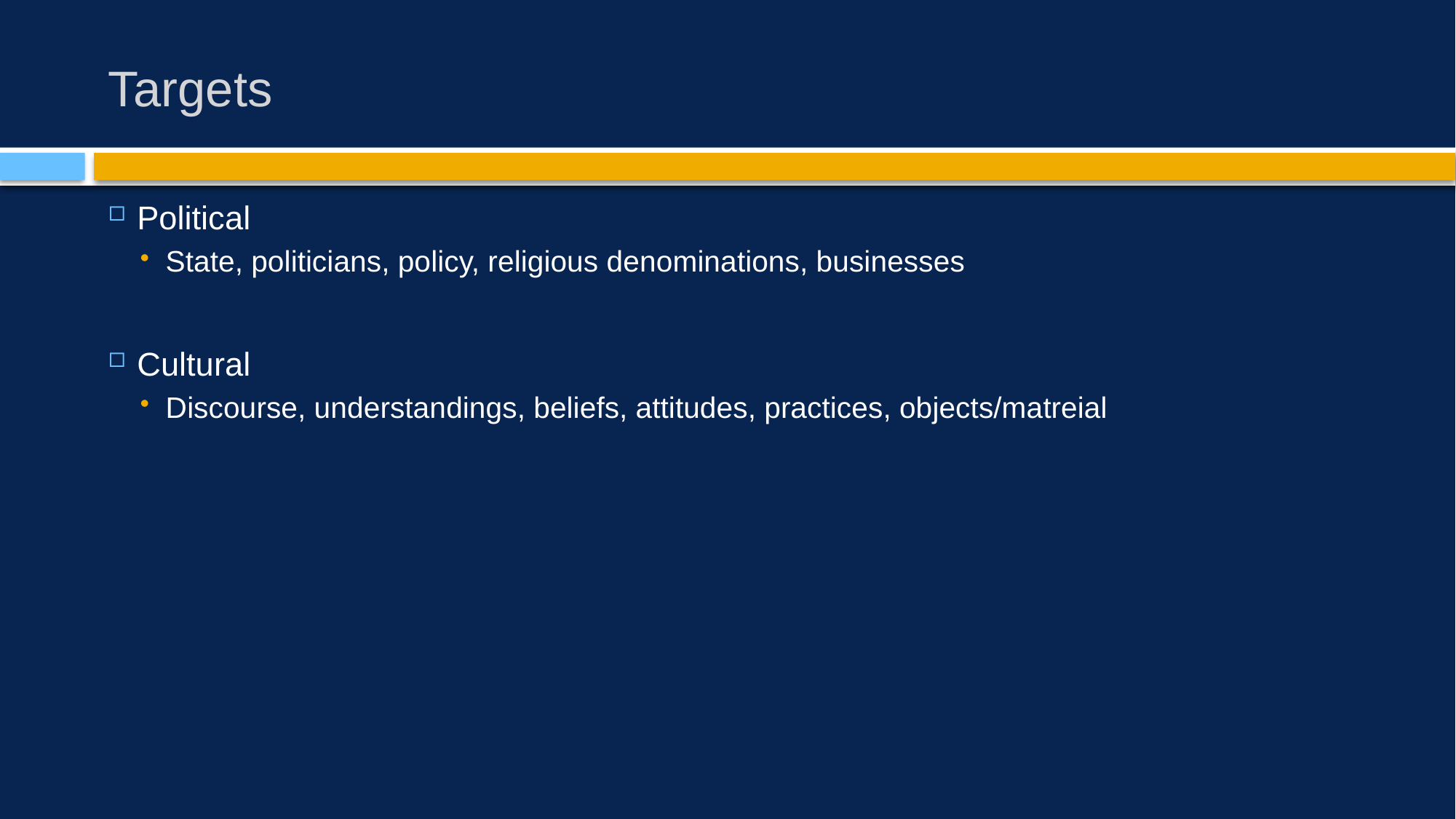

# Targets
Political
State, politicians, policy, religious denominations, businesses

Cultural
Discourse, understandings, beliefs, attitudes, practices, objects/matreial